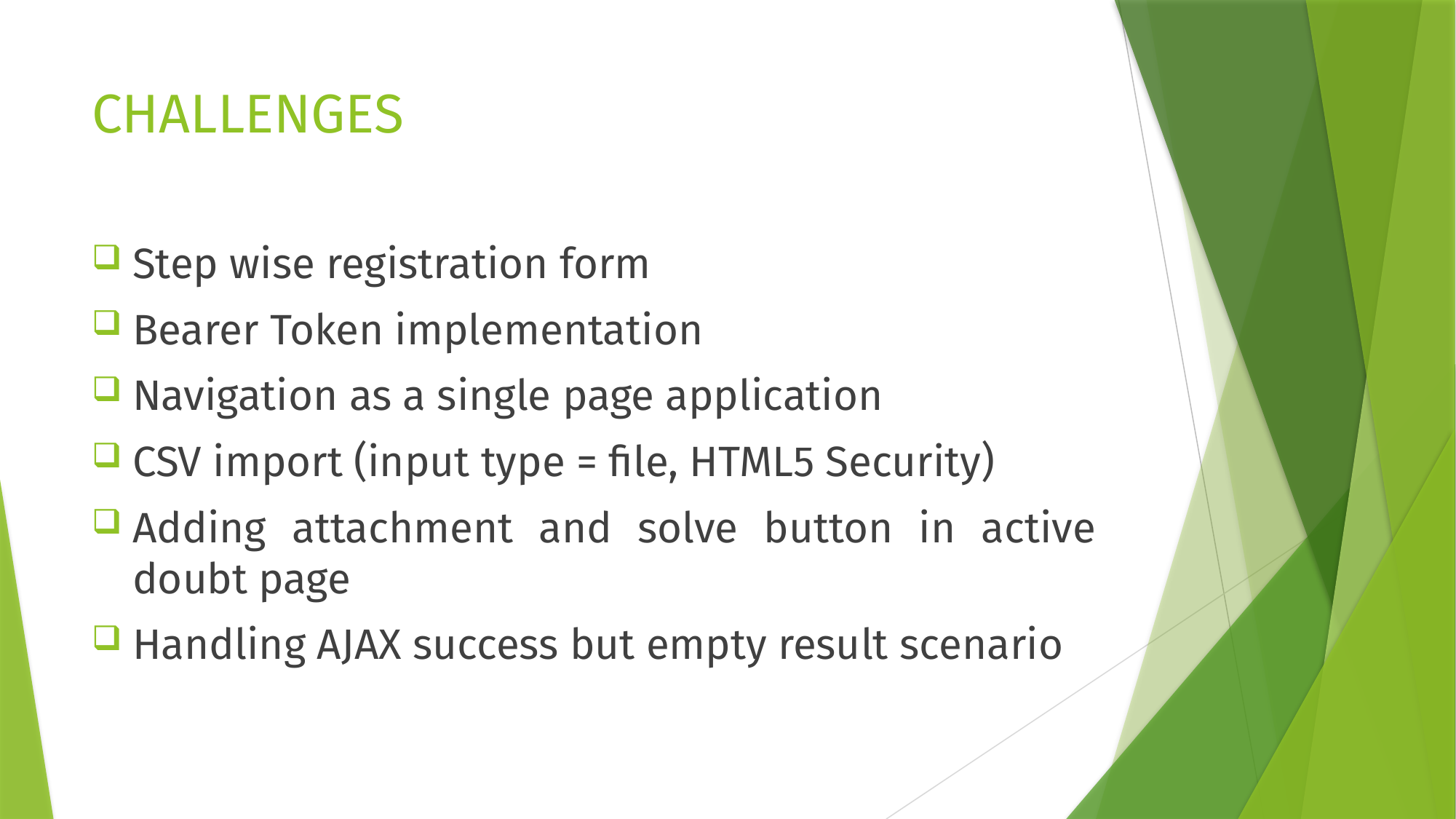

# CHALLENGES
Step wise registration form
Bearer Token implementation
Navigation as a single page application
CSV import (input type = file, HTML5 Security)
Adding attachment and solve button in active doubt page
Handling AJAX success but empty result scenario